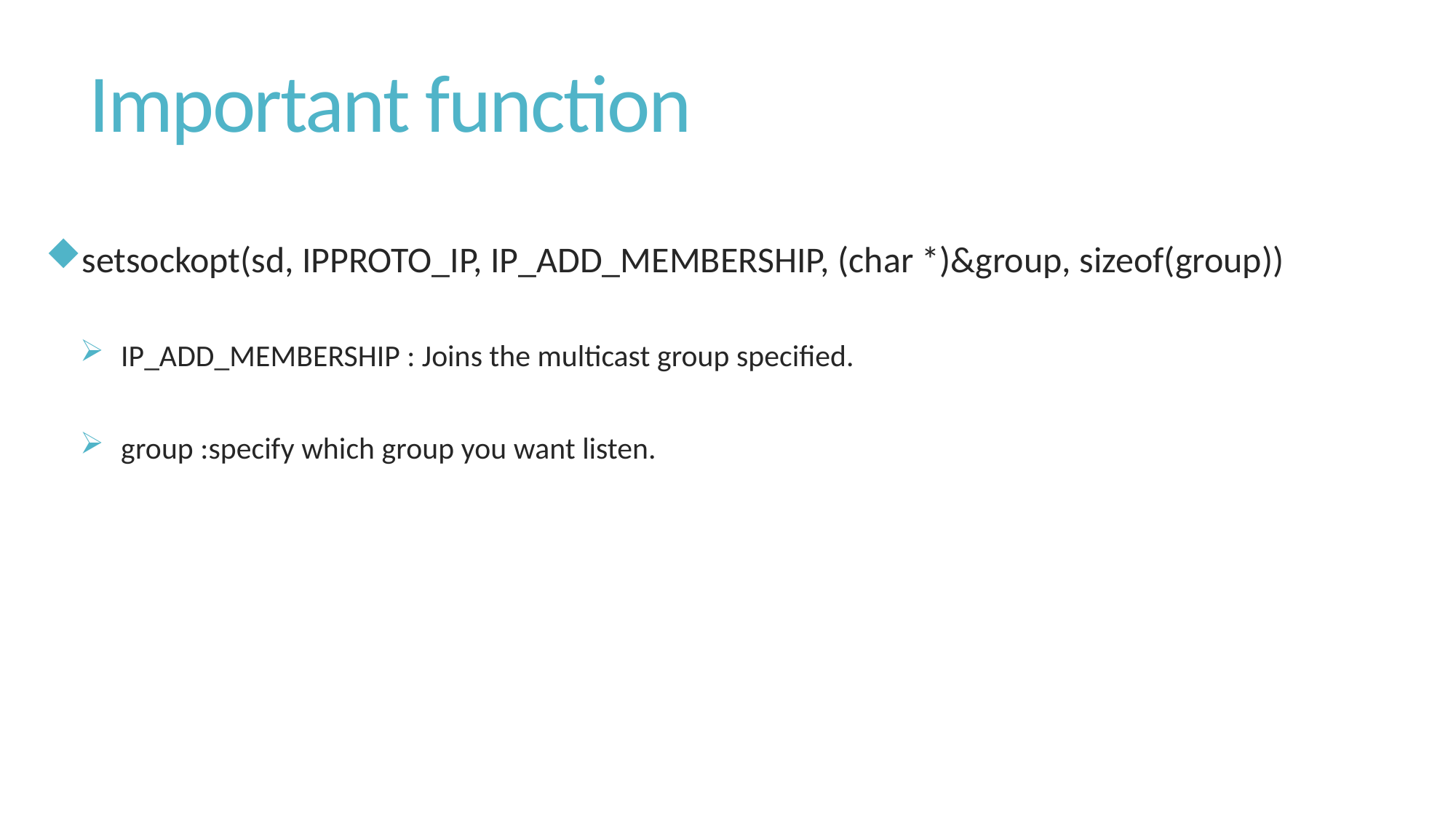

# Important function
setsockopt(sd, IPPROTO_IP, IP_ADD_MEMBERSHIP, (char *)&group, sizeof(group))

IP_ADD_MEMBERSHIP : Joins the multicast group specified.

group :specify which group you want listen.